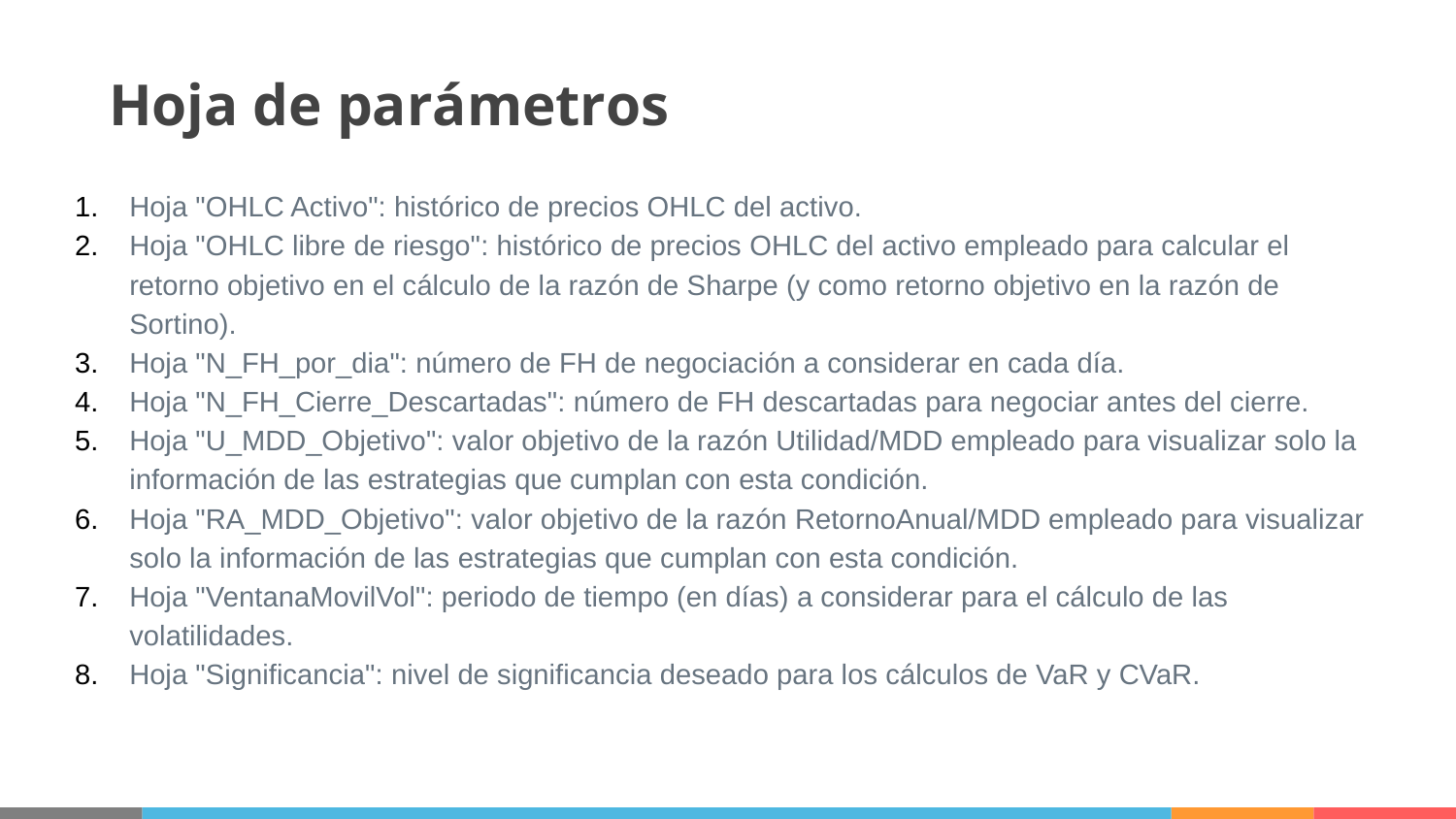

# Hoja de parámetros
Hoja "OHLC Activo": histórico de precios OHLC del activo.
Hoja "OHLC libre de riesgo": histórico de precios OHLC del activo empleado para calcular el retorno objetivo en el cálculo de la razón de Sharpe (y como retorno objetivo en la razón de Sortino).
Hoja "N_FH_por_dia": número de FH de negociación a considerar en cada día.
Hoja "N_FH_Cierre_Descartadas": número de FH descartadas para negociar antes del cierre.
Hoja "U_MDD_Objetivo": valor objetivo de la razón Utilidad/MDD empleado para visualizar solo la información de las estrategias que cumplan con esta condición.
Hoja "RA_MDD_Objetivo": valor objetivo de la razón RetornoAnual/MDD empleado para visualizar solo la información de las estrategias que cumplan con esta condición.
Hoja "VentanaMovilVol": periodo de tiempo (en días) a considerar para el cálculo de las volatilidades.
Hoja "Significancia": nivel de significancia deseado para los cálculos de VaR y CVaR.